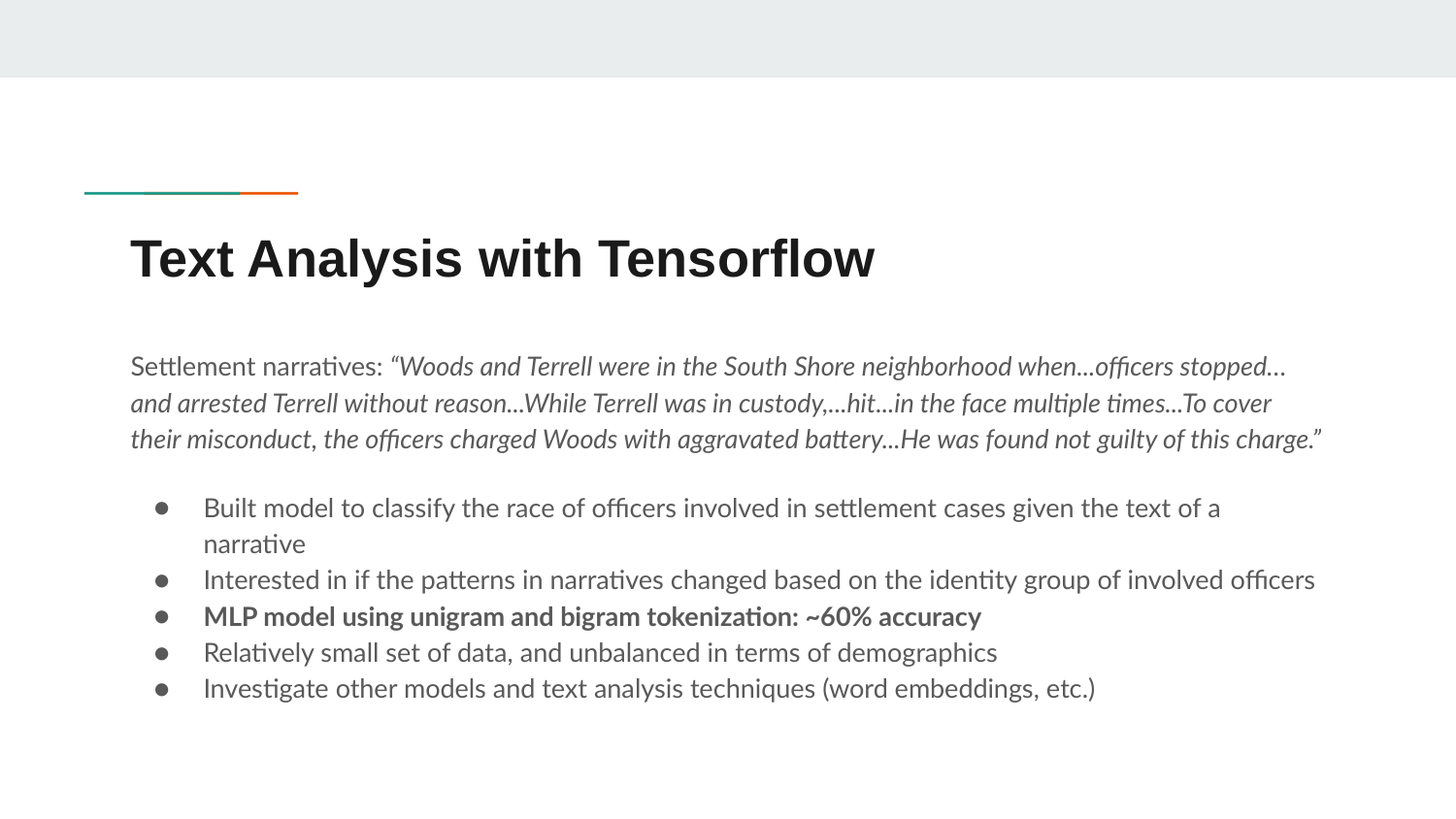

# Text Analysis with Tensorflow
Settlement narratives: “Woods and Terrell were in the South Shore neighborhood when...officers stopped… and arrested Terrell without reason...While Terrell was in custody,...hit...in the face multiple times...To cover their misconduct, the officers charged Woods with aggravated battery...He was found not guilty of this charge.”
Built model to classify the race of officers involved in settlement cases given the text of a narrative
Interested in if the patterns in narratives changed based on the identity group of involved officers
MLP model using unigram and bigram tokenization: ~60% accuracy
Relatively small set of data, and unbalanced in terms of demographics
Investigate other models and text analysis techniques (word embeddings, etc.)